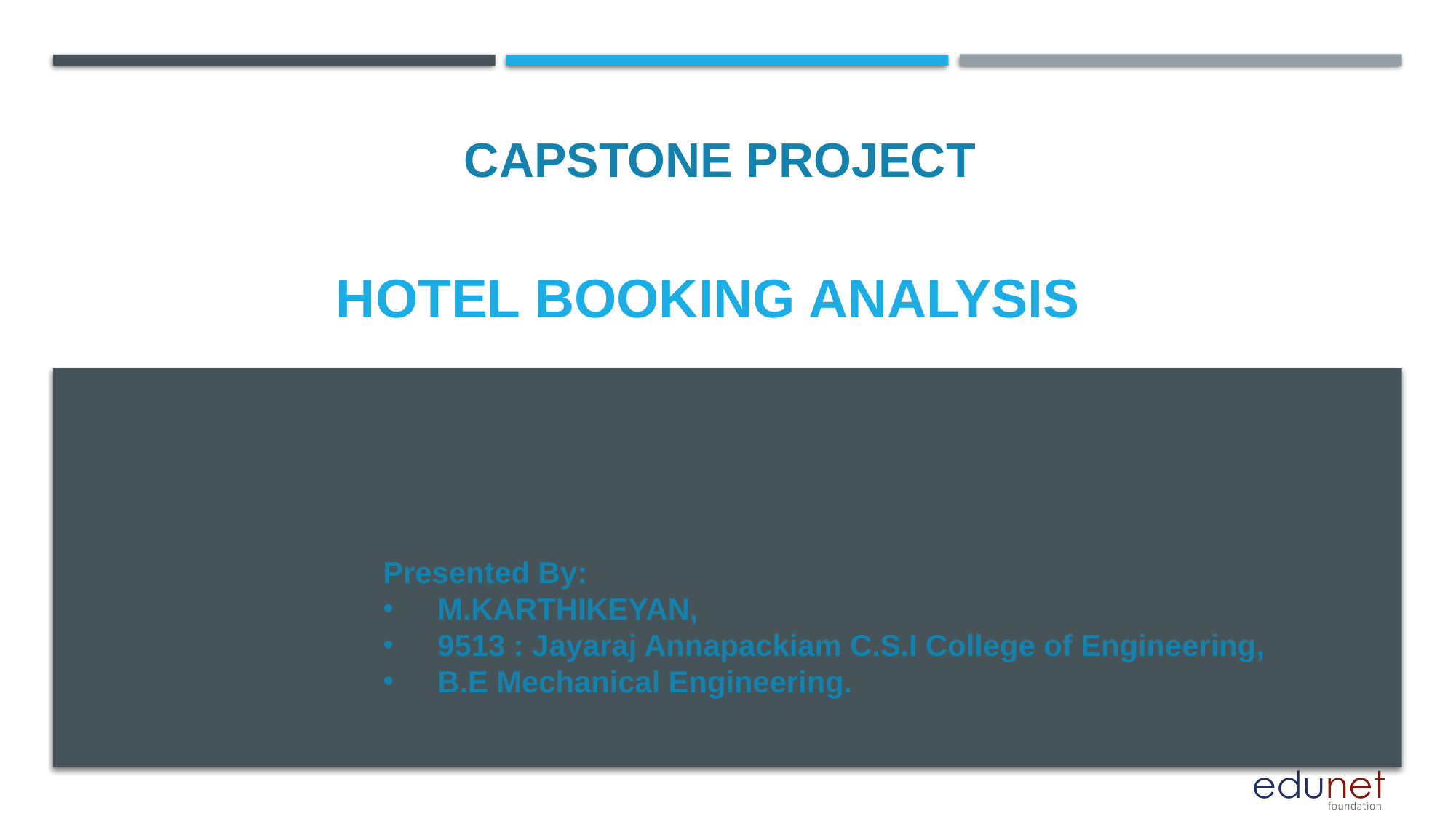

CAPSTONE PROJECT
# Hotel booking analysis
Presented By:
M.KARTHIKEYAN,
9513 : Jayaraj Annapackiam C.S.I College of Engineering,
B.E Mechanical Engineering.